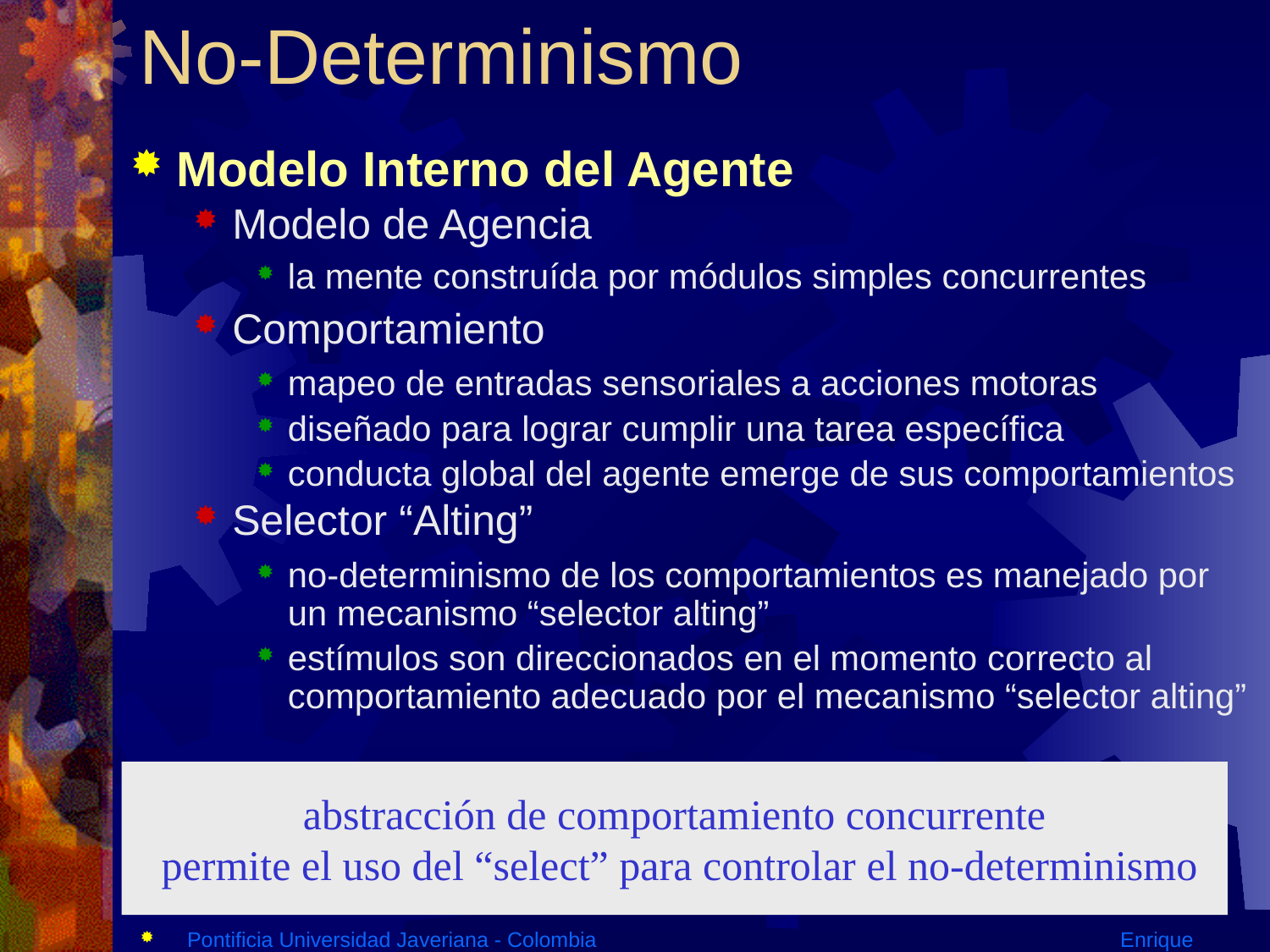

No-Determinismo
Modelo Interno del Agente
Modelo de Agencia
la mente construída por módulos simples concurrentes
Comportamiento
mapeo de entradas sensoriales a acciones motoras
diseñado para lograr cumplir una tarea específica
conducta global del agente emerge de sus comportamientos
Selector “Alting”
no-determinismo de los comportamientos es manejado por un mecanismo “selector alting”
estímulos son direccionados en el momento correcto al comportamiento adecuado por el mecanismo “selector alting”
abstracción de comportamiento concurrente
 permite el uso del “select” para controlar el no-determinismo
Pontificia Universidad Javeriana - Colombia			                             Enrique González